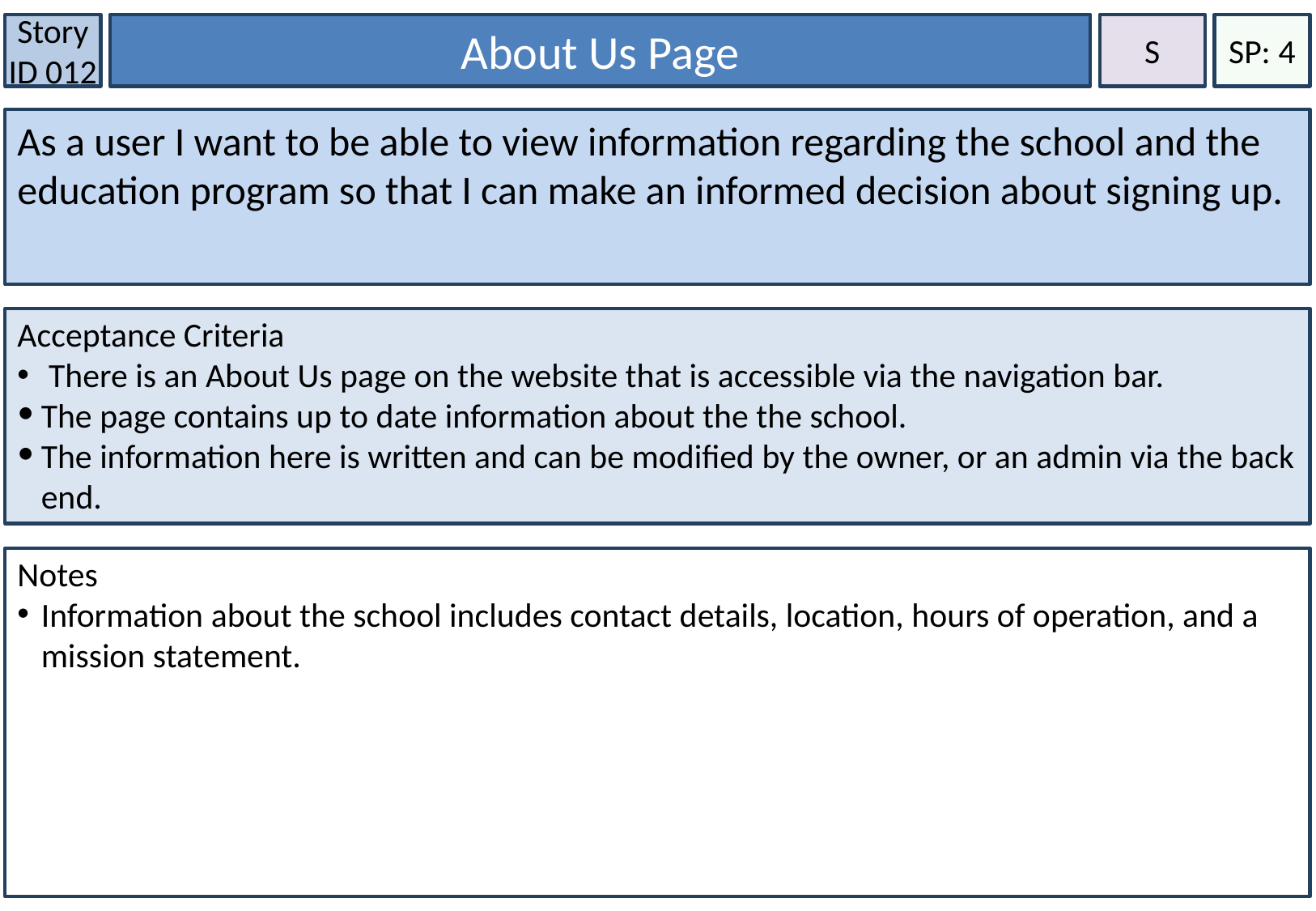

Story ID 012
About Us Page
S
SP: 4
As a user I want to be able to view information regarding the school and the education program so that I can make an informed decision about signing up.
Acceptance Criteria
 There is an About Us page on the website that is accessible via the navigation bar.
The page contains up to date information about the the school.
The information here is written and can be modified by the owner, or an admin via the back end.
Notes
Information about the school includes contact details, location, hours of operation, and a mission statement.